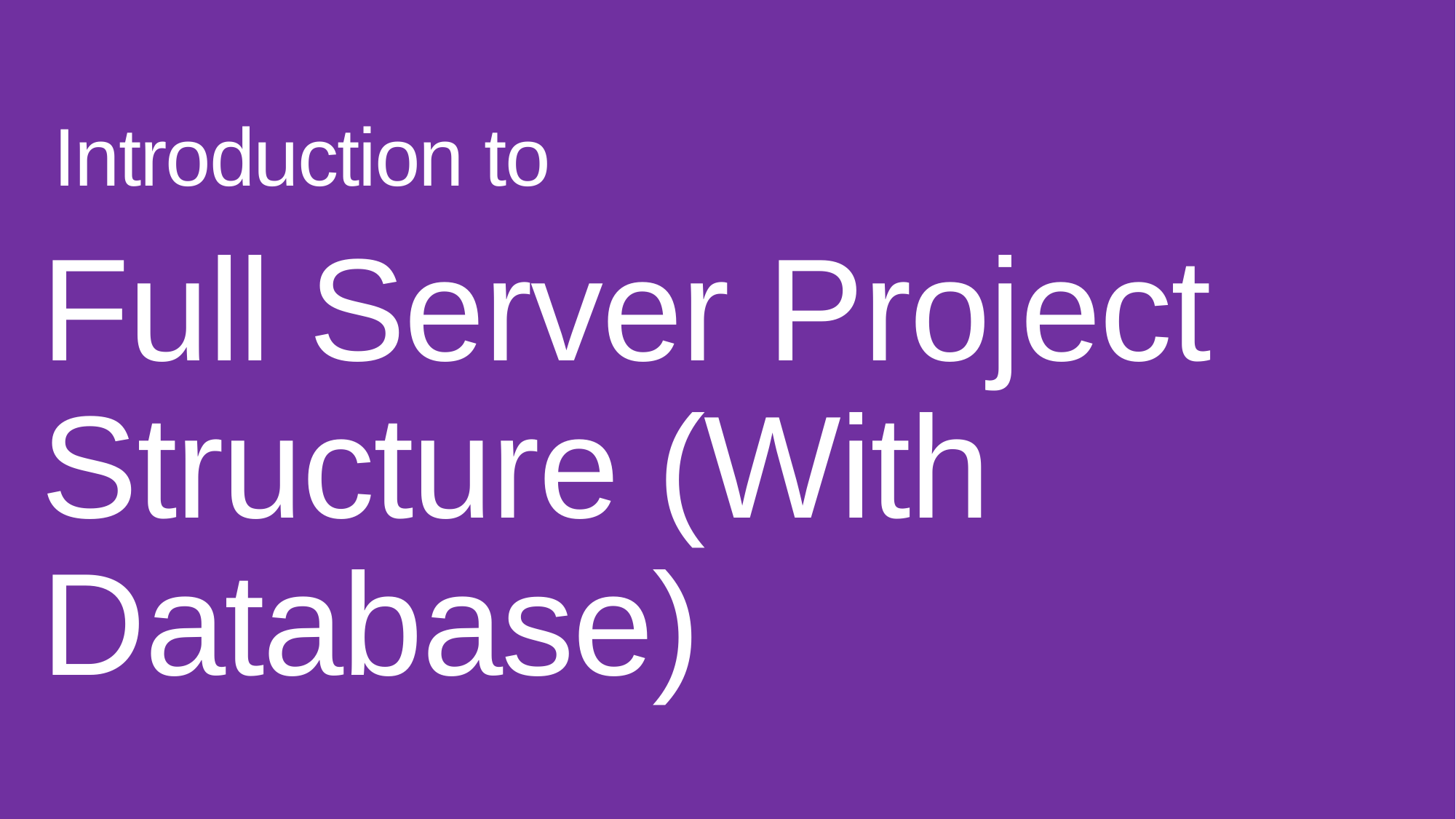

Introduction to
Full Server Project Structure (With Database)